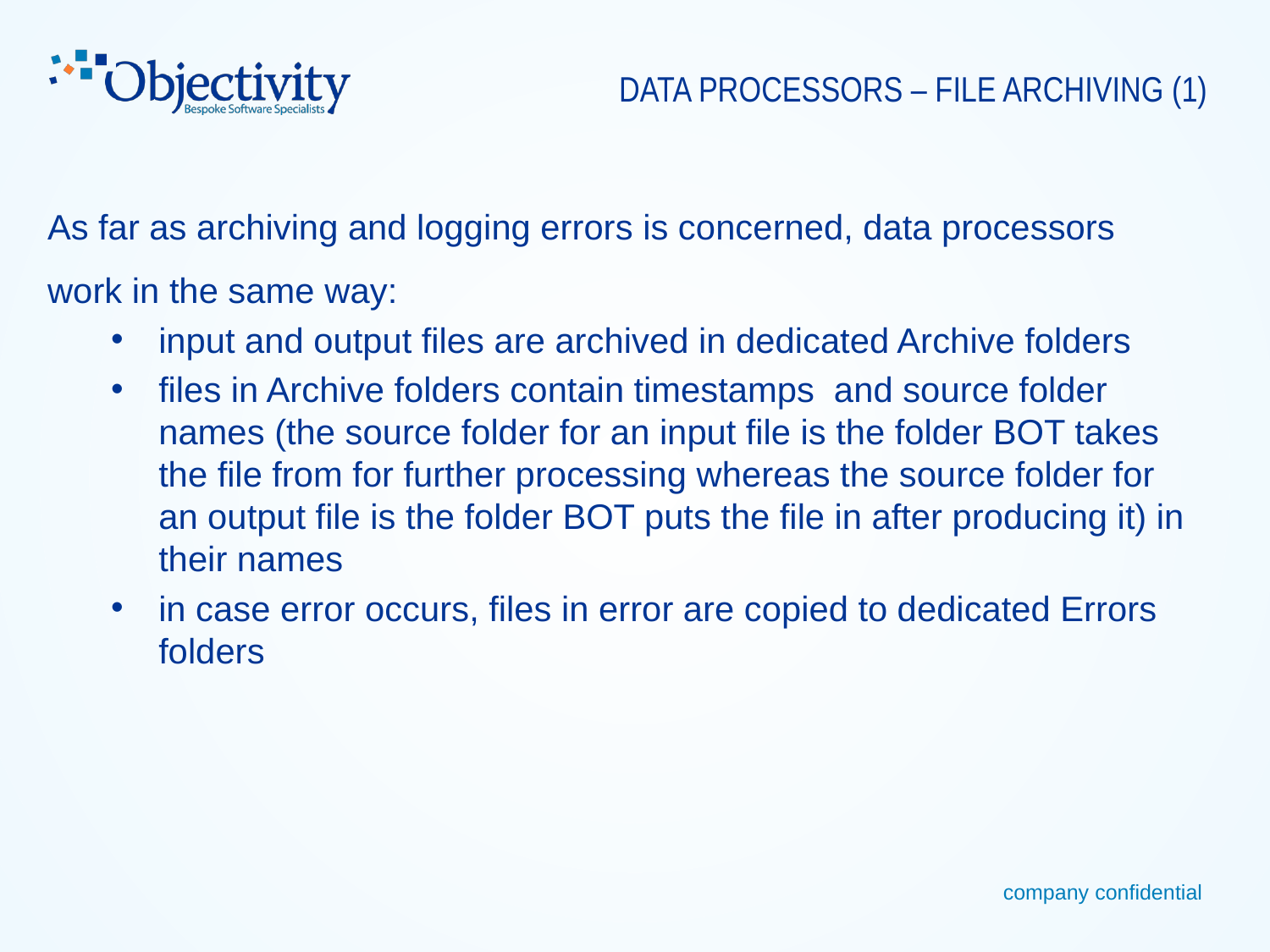

# DATA PROCESSORS – FILE ARCHIVING (1)
As far as archiving and logging errors is concerned, data processors work in the same way:
input and output files are archived in dedicated Archive folders
files in Archive folders contain timestamps  and source folder names (the source folder for an input file is the folder BOT takes the file from for further processing whereas the source folder for an output file is the folder BOT puts the file in after producing it) in their names
in case error occurs, files in error are copied to dedicated Errors folders

company confidential